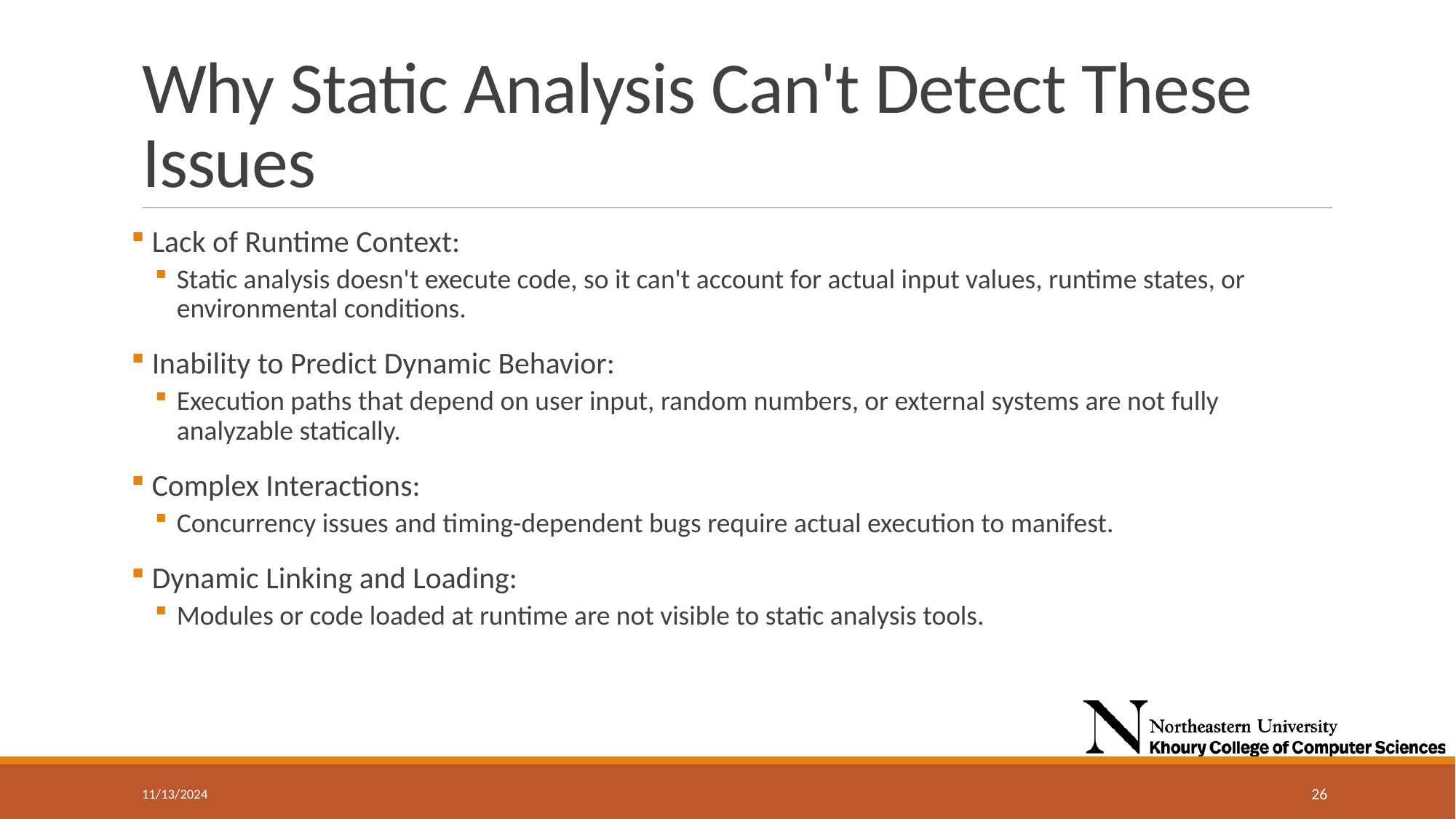

# Why Static Analysis Can't Detect These Issues
 Lack of Runtime Context:
Static analysis doesn't execute code, so it can't account for actual input values, runtime states, or environmental conditions.
 Inability to Predict Dynamic Behavior:
Execution paths that depend on user input, random numbers, or external systems are not fully analyzable statically.
 Complex Interactions:
Concurrency issues and timing-dependent bugs require actual execution to manifest.
 Dynamic Linking and Loading:
Modules or code loaded at runtime are not visible to static analysis tools.
11/13/2024
26